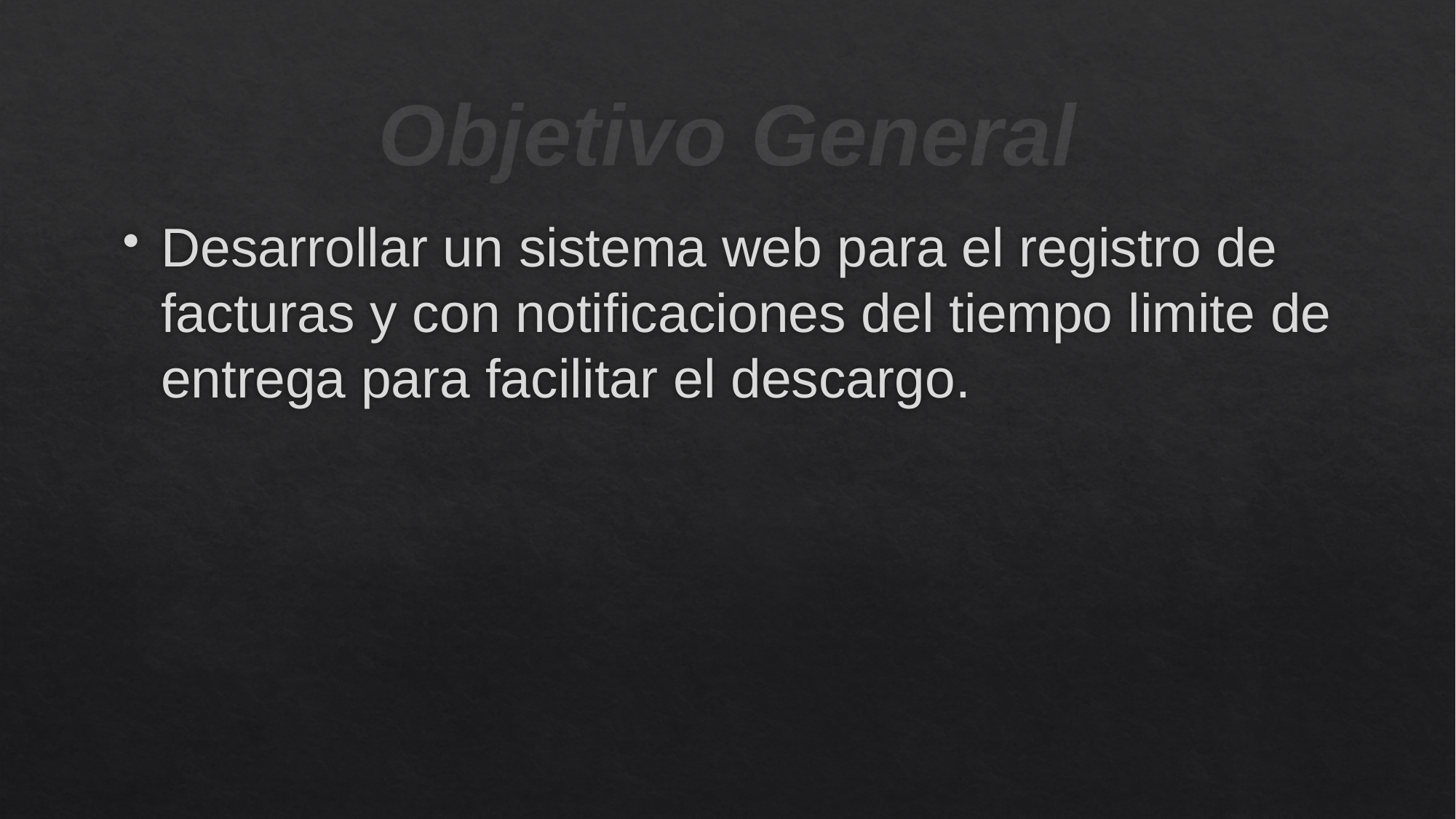

# Objetivo General
Desarrollar un sistema web para el registro de facturas y con notificaciones del tiempo limite de entrega para facilitar el descargo.